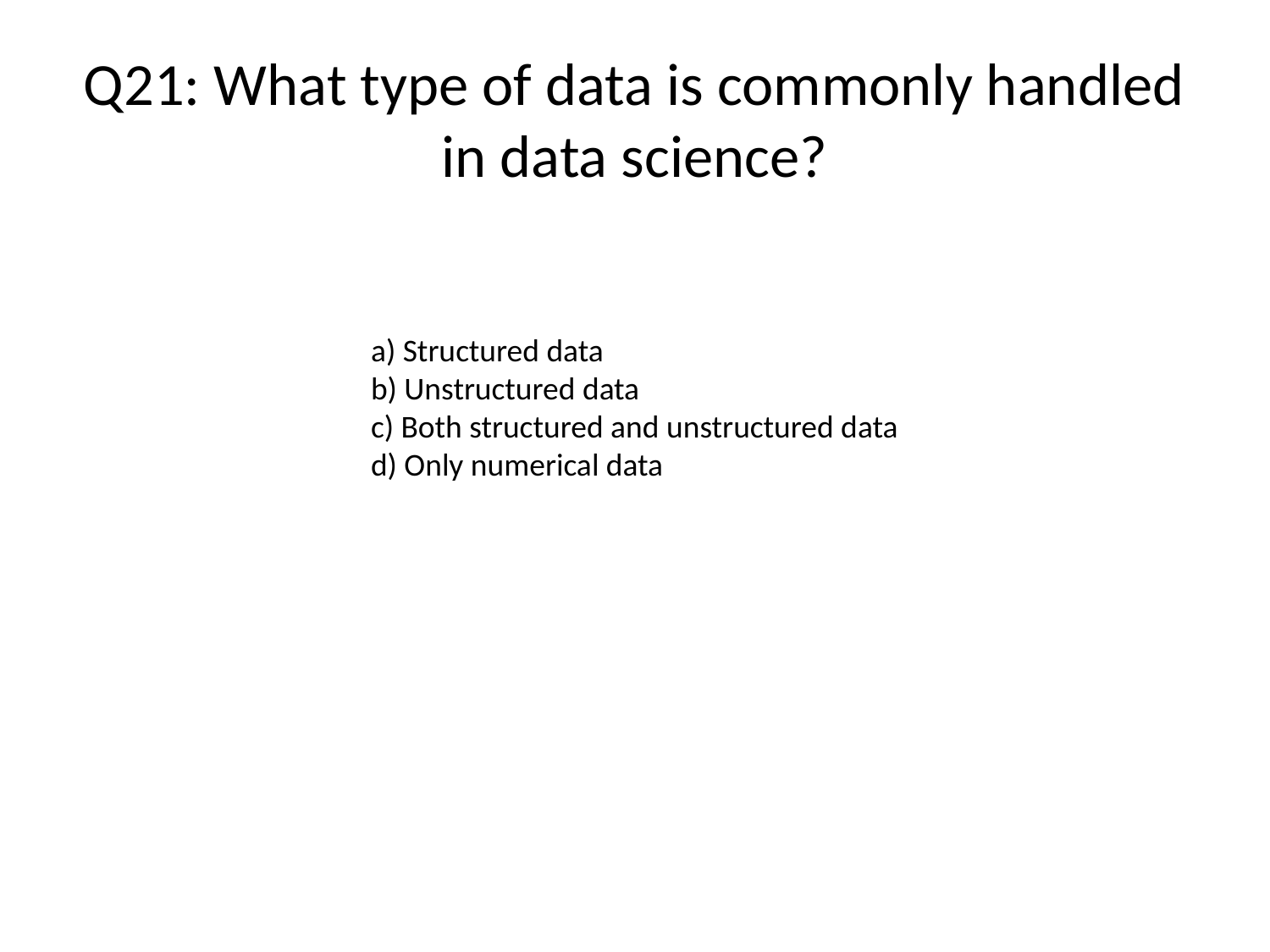

# Q21: What type of data is commonly handled in data science?

a) Structured data
b) Unstructured data
c) Both structured and unstructured data
d) Only numerical data